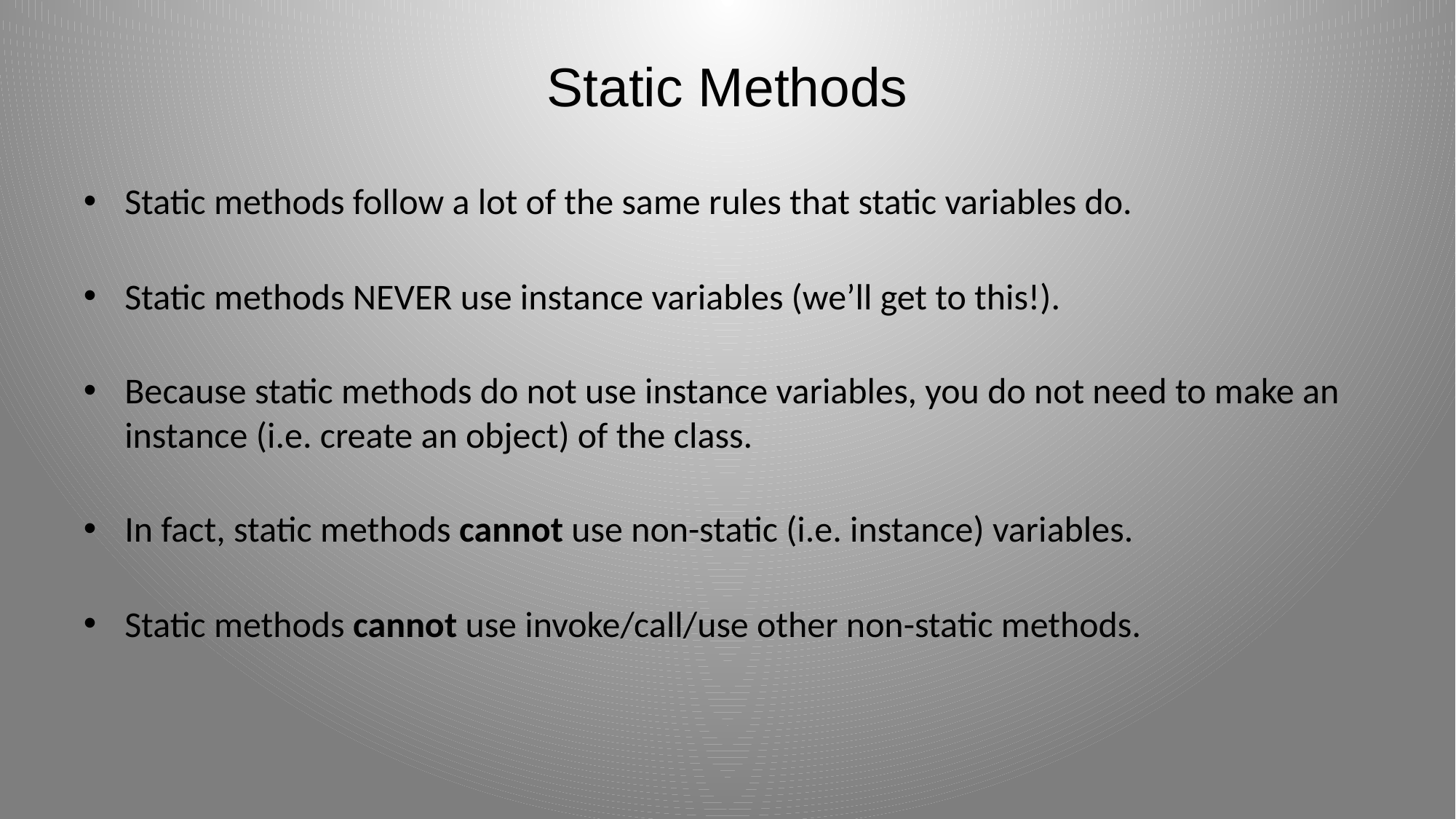

# Static Methods
Static methods follow a lot of the same rules that static variables do.
Static methods NEVER use instance variables (we’ll get to this!).
Because static methods do not use instance variables, you do not need to make an instance (i.e. create an object) of the class.
In fact, static methods cannot use non-static (i.e. instance) variables.
Static methods cannot use invoke/call/use other non-static methods.